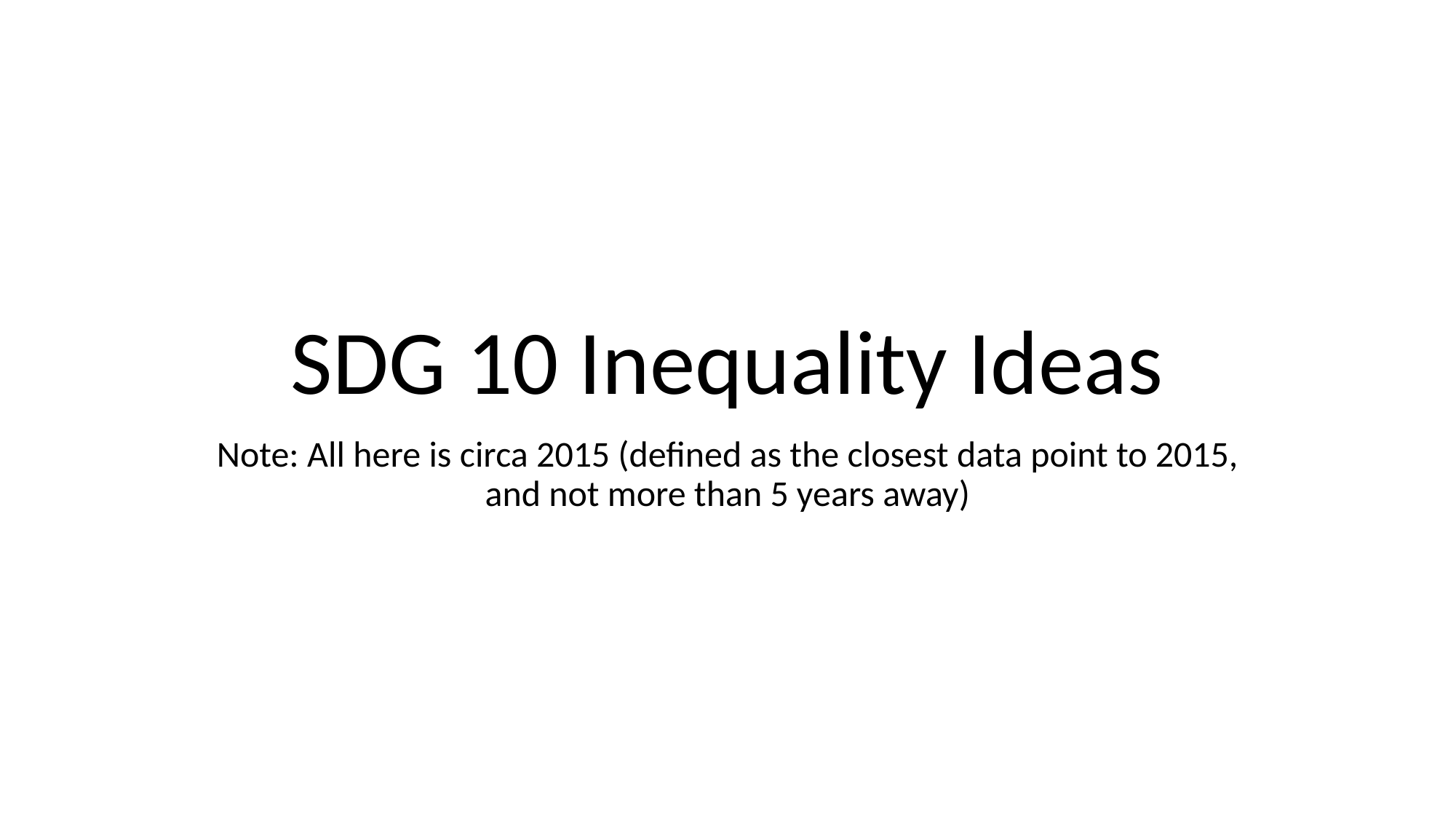

# SDG 10 Inequality Ideas
Note: All here is circa 2015 (defined as the closest data point to 2015, and not more than 5 years away)